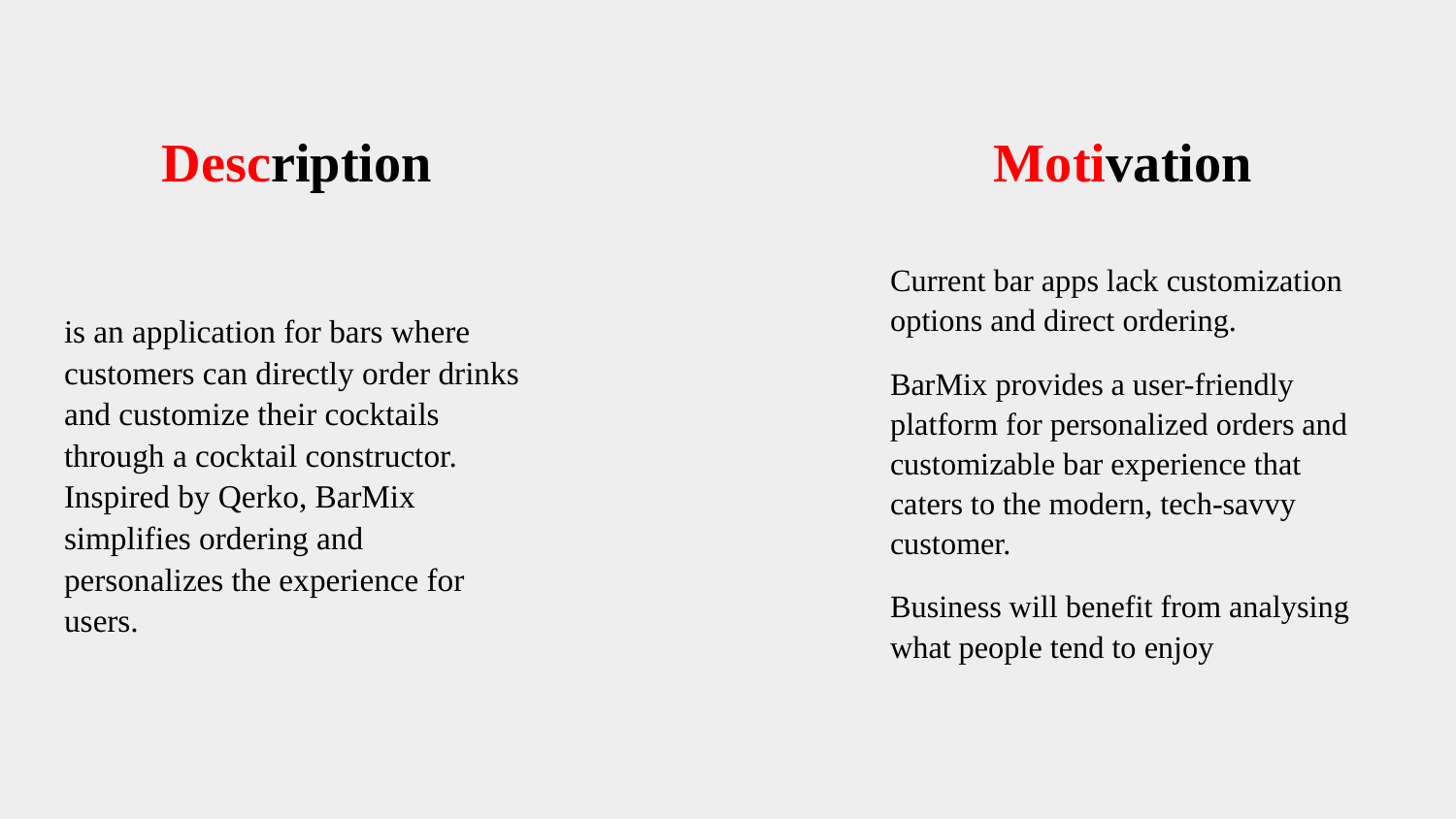

# Description
Motivation
Current bar apps lack customization options and direct ordering.
BarMix provides a user-friendly platform for personalized orders and customizable bar experience that caters to the modern, tech-savvy customer.
Business will benefit from analysing what people tend to enjoy
is an application for bars where customers can directly order drinks and customize their cocktails through a cocktail constructor. Inspired by Qerko, BarMix simplifies ordering and personalizes the experience for users.